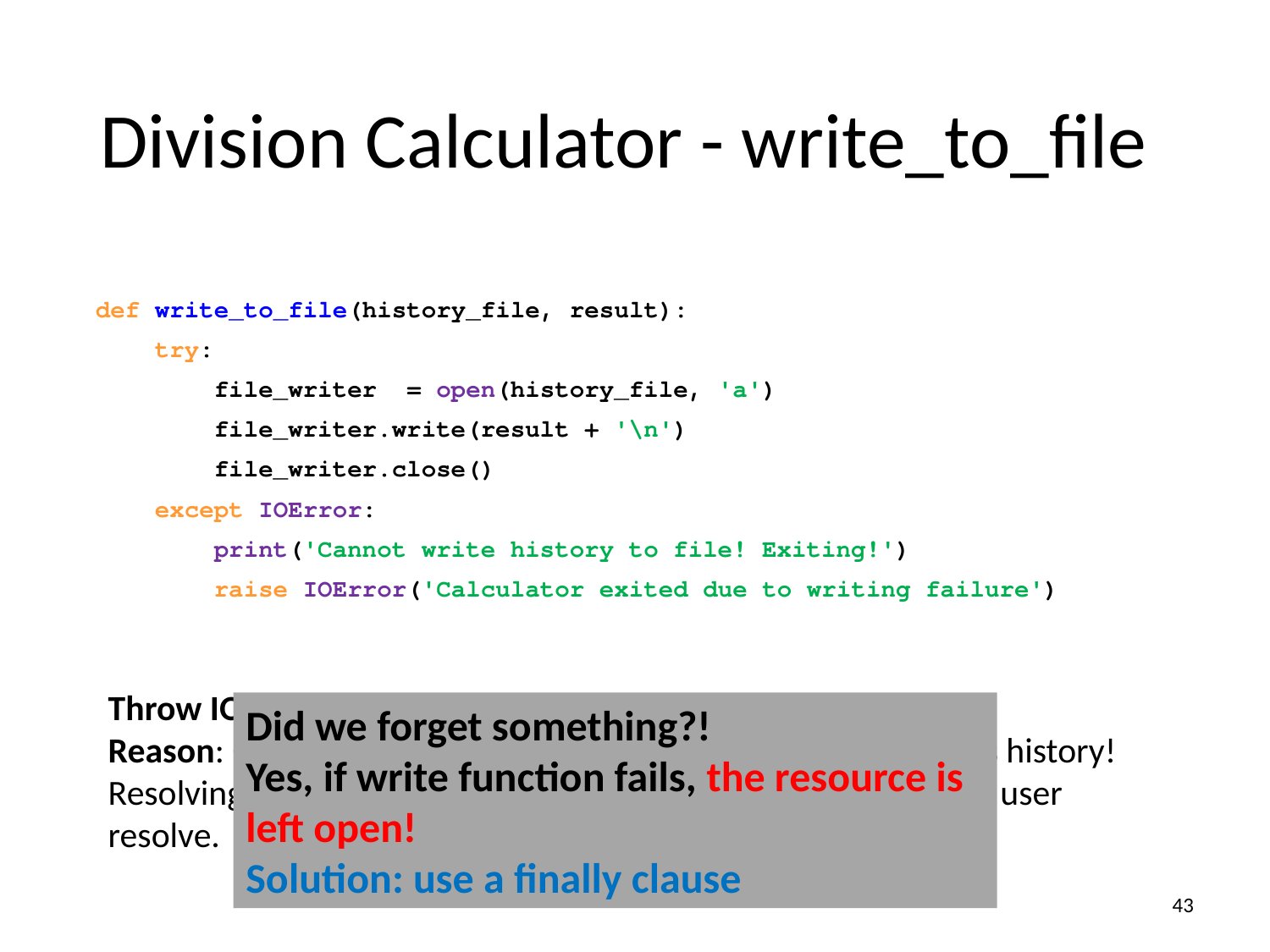

# Division Calculator - write_to_file
def write_to_file(history_file, result):
    try:
        file_writer  = open(history_file, 'a')
        file_writer.write(result + '\n')
        file_writer.close()
    except IOError:
        print('Cannot write history to file! Exiting!')
        raise IOError('Calculator exited due to writing failure')

Throw IO exception (using the raise command):
Reason: Calculator should not operate without maintaining its history!
Resolving file system errors is something that we leave for the user resolve.
Did we forget something?!
Yes, if write function fails, the resource is left open!
Solution: use a finally clause
43